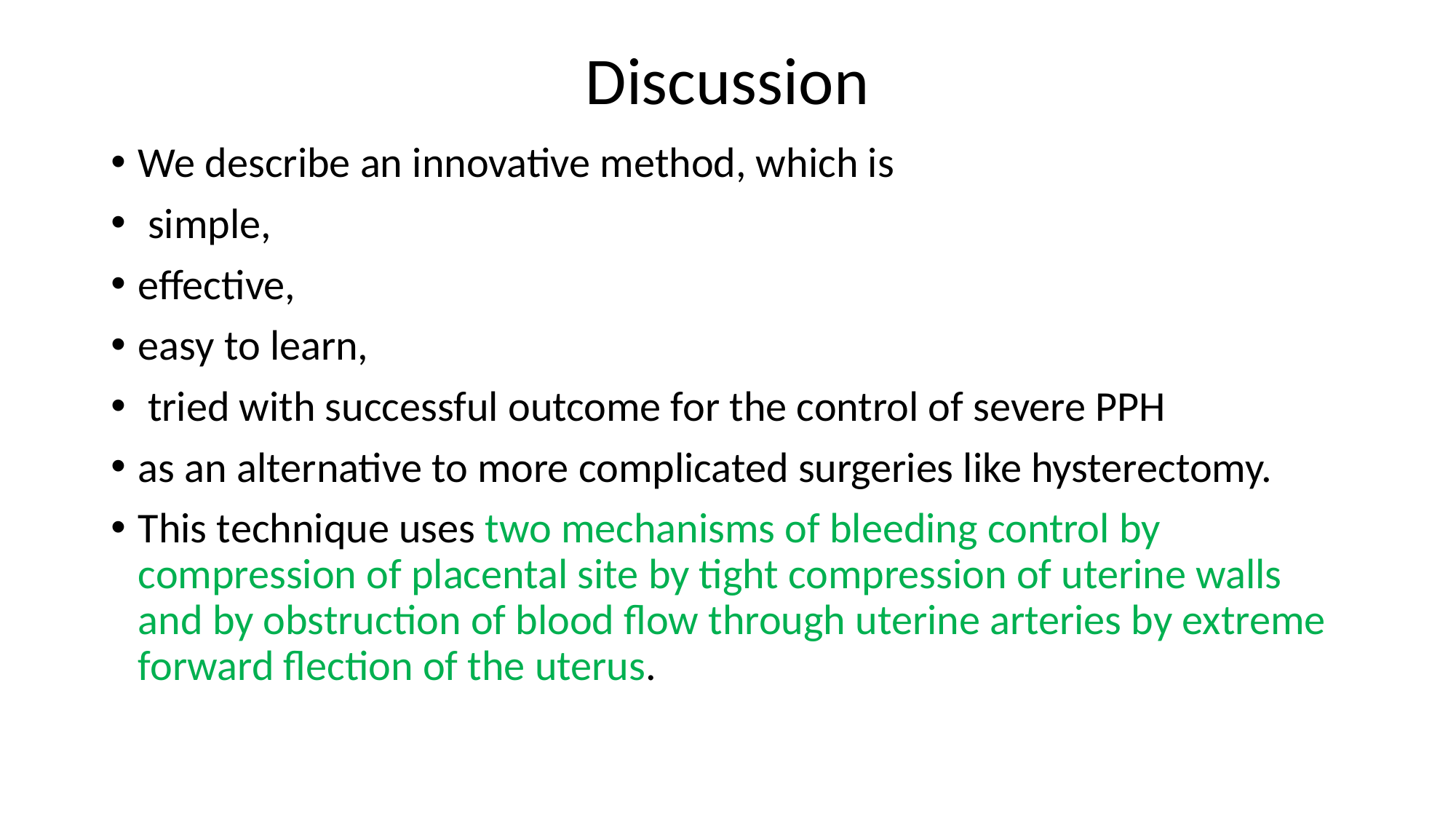

# Discussion
We describe an innovative method, which is
 simple,
effective,
easy to learn,
 tried with successful outcome for the control of severe PPH
as an alternative to more complicated surgeries like hysterectomy.
This technique uses two mechanisms of bleeding control by compression of placental site by tight compression of uterine walls and by obstruction of blood flow through uterine arteries by extreme forward flection of the uterus.